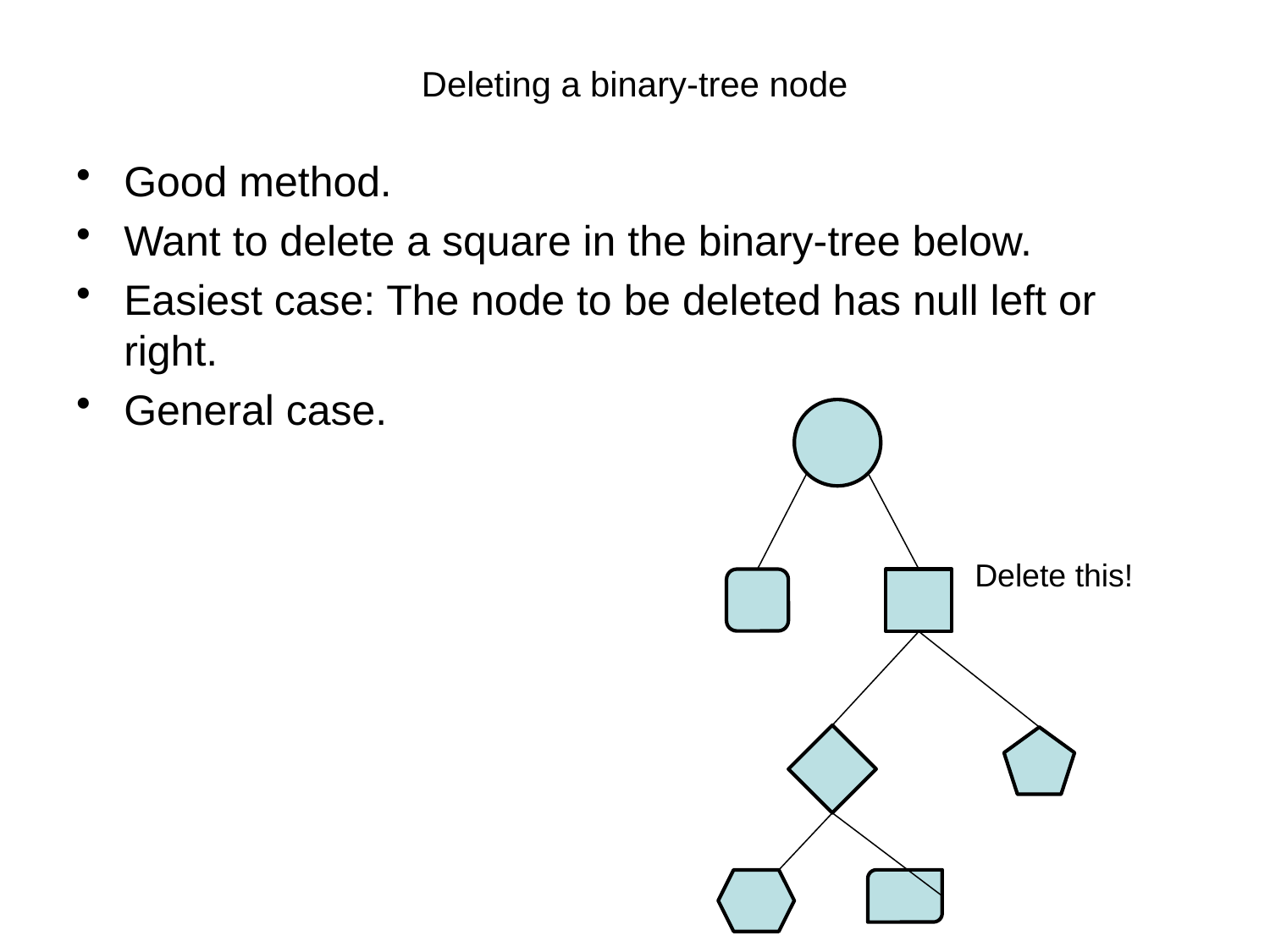

# Deleting a binary-tree node
Good method.
Want to delete a square in the binary-tree below.
Easiest case: The node to be deleted has null left or right.
General case.

Delete this!